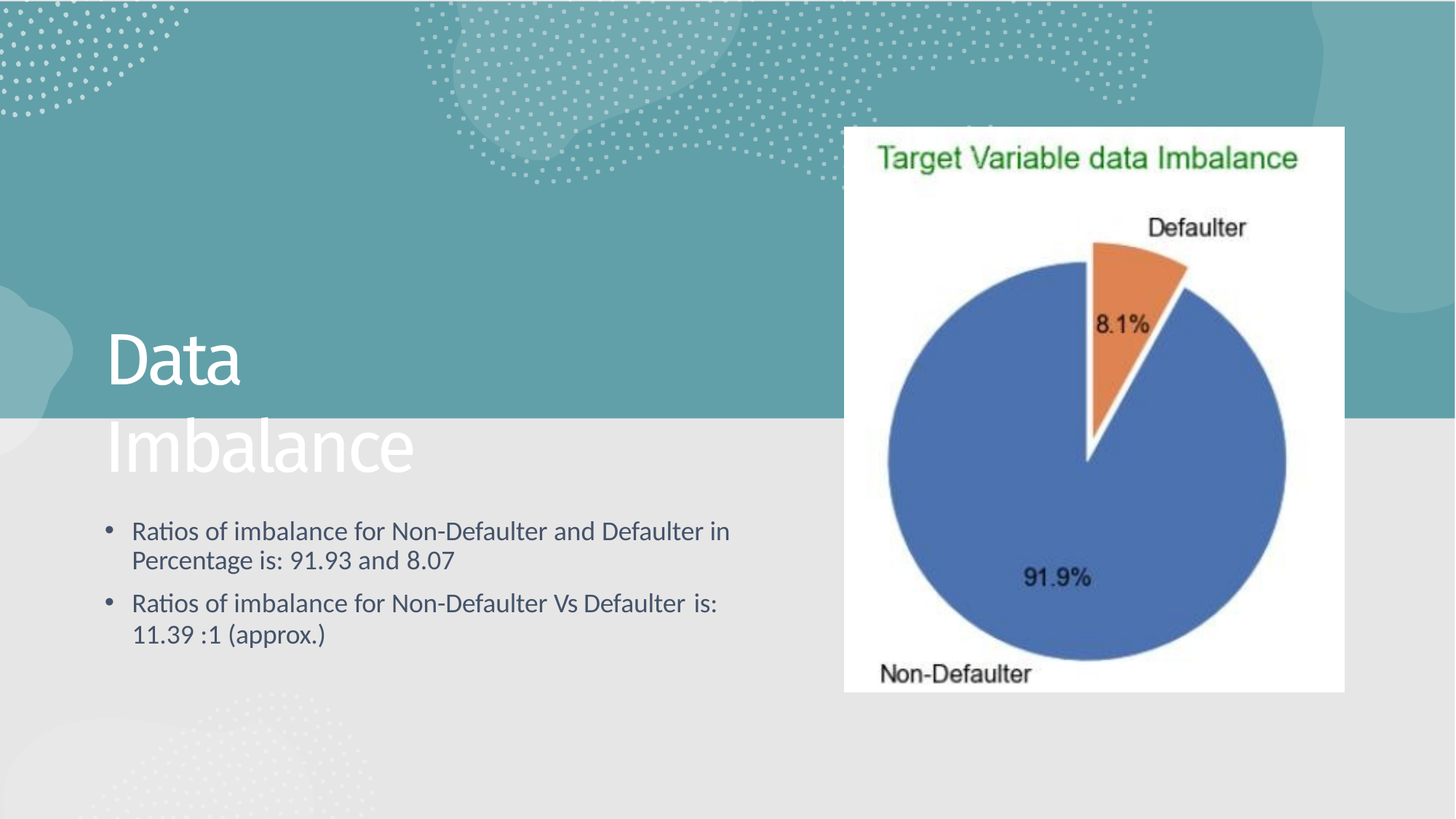

# Data Imbalance

Ratios of imbalance for Non-Defaulter and Defaulter in  Percentage is: 91.93 and 8.07
Ratios of imbalance for Non-Defaulter Vs Defaulter is:
11.39 :1 (approx.)